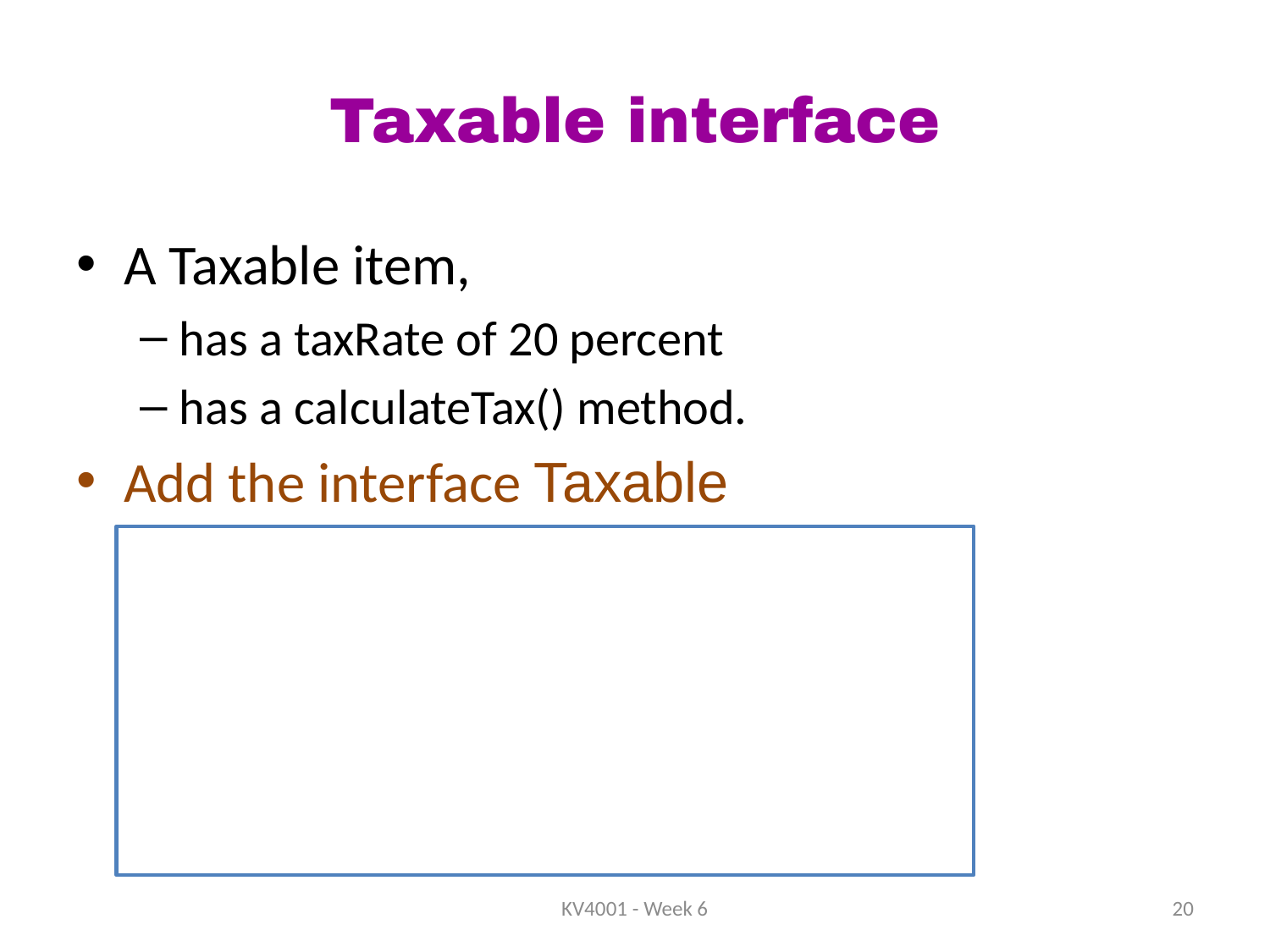

# Taxable interface
A Taxable item,
has a taxRate of 20 percent
has a calculateTax() method.
Add the interface Taxable

KV4001 - Week 6
20